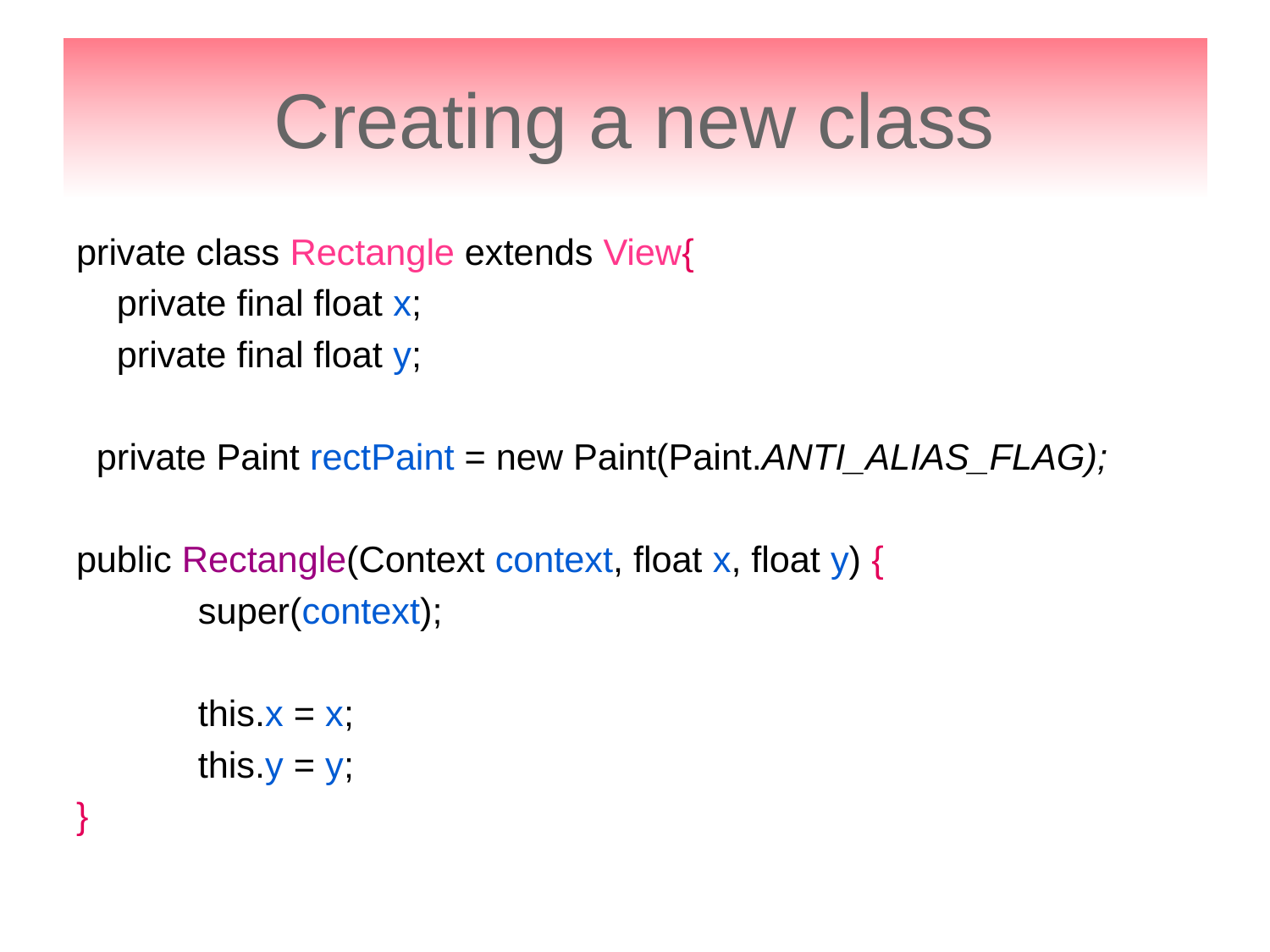

# Creating a new class
private class Rectangle extends View{
    private final float x;
    private final float y;

  private Paint rectPaint = new Paint(Paint.ANTI_ALIAS_FLAG);

public Rectangle(Context context, float x, float y) {
            super(context);

            this.x = x;
            this.y = y;
}